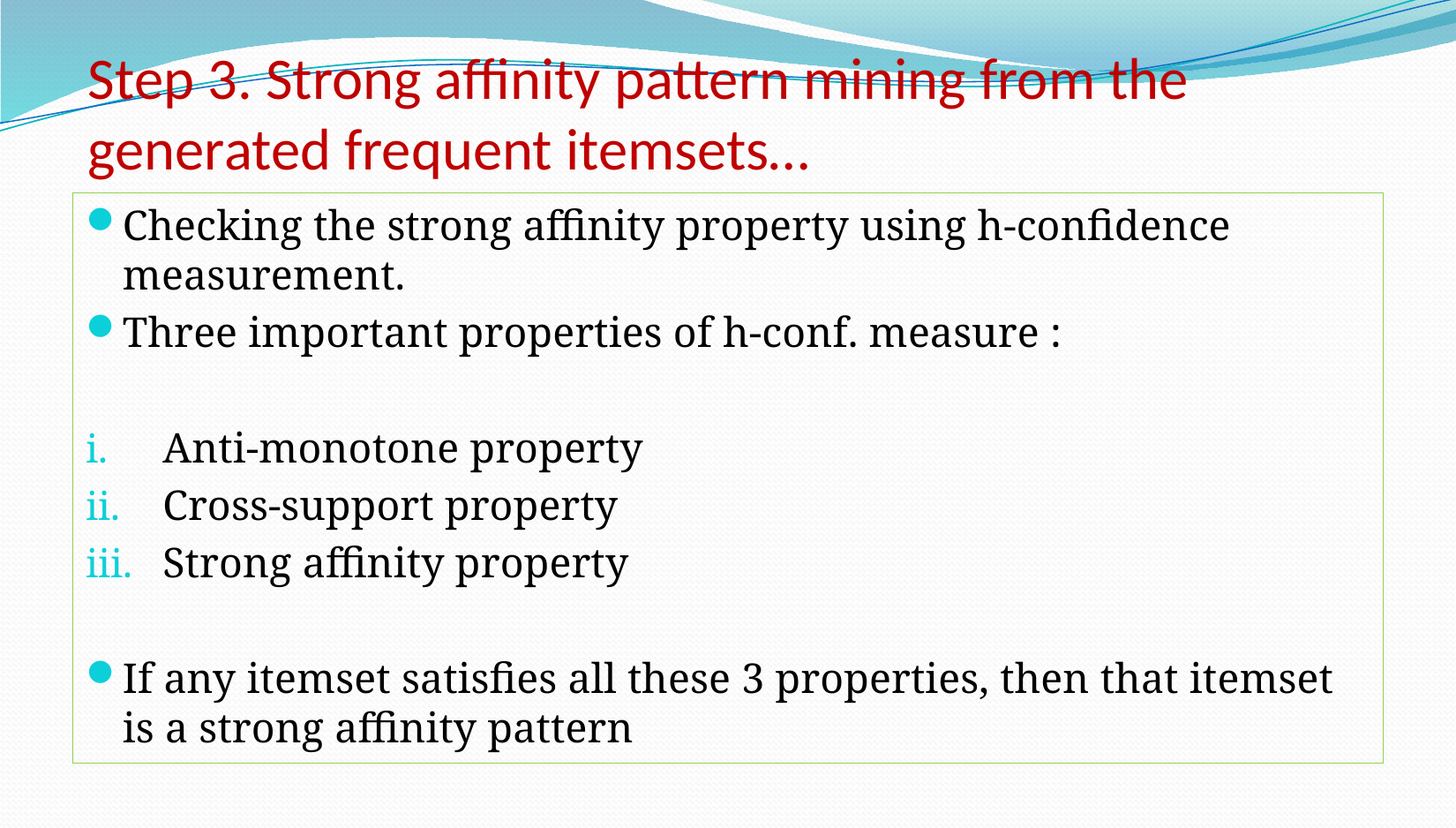

# Step 3. Strong affinity pattern mining from the generated frequent itemsets…
Checking the strong affinity property using h-confidence measurement.
Three important properties of h-conf. measure :

Anti-monotone property
Cross-support property
Strong affinity property

If any itemset satisfies all these 3 properties, then that itemset is a strong affinity pattern